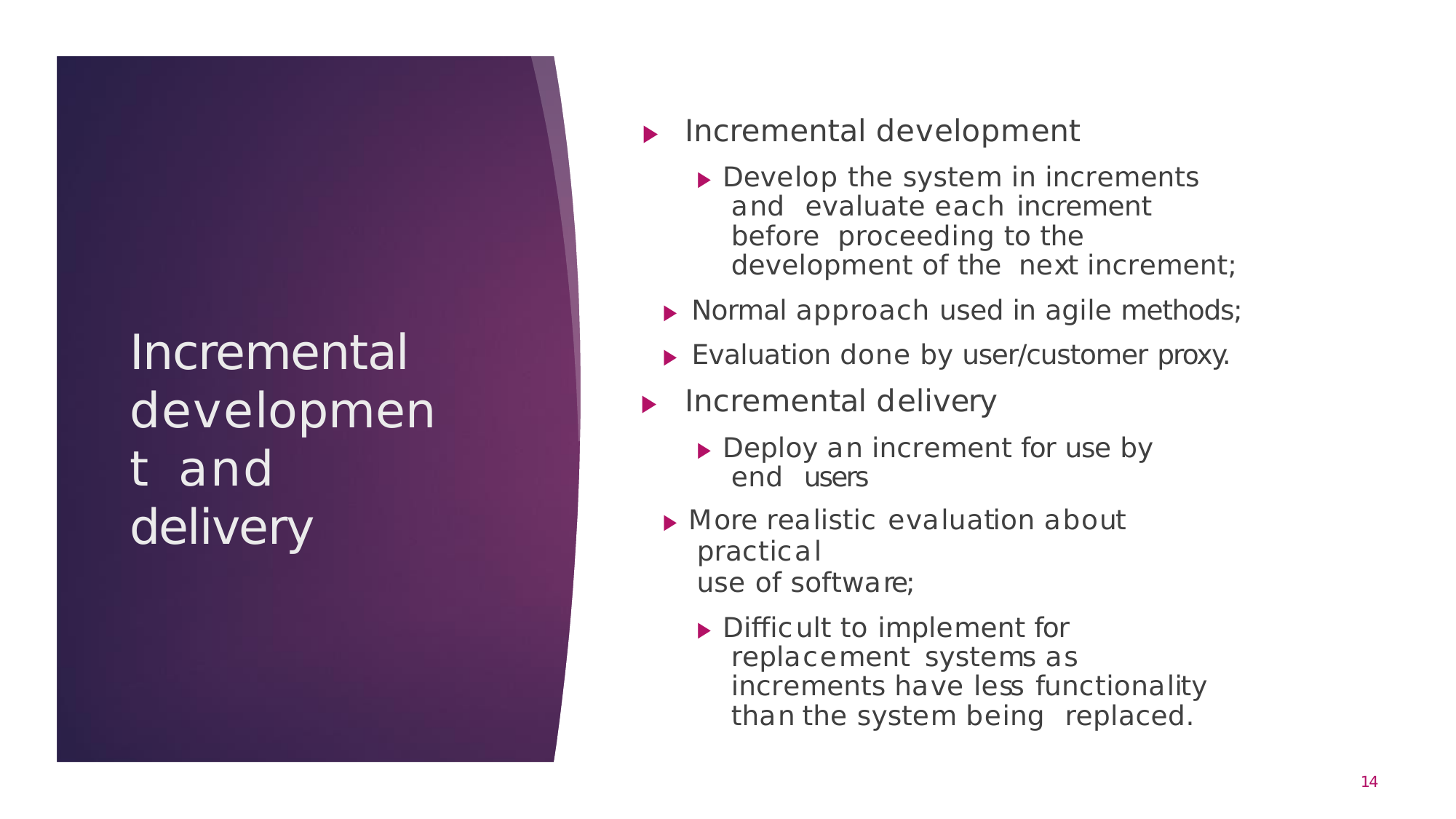

▶	Incremental development
▶  Develop the system in increments and  evaluate each increment before  proceeding to the development of the  next increment;
▶ Normal approach used in agile methods;
▶ Evaluation done by user/customer proxy.
▶	Incremental delivery
▶  Deploy an increment for use by end  users
▶  More realistic evaluation about practical
use of software;
▶  Difficult to implement for replacement  systems as increments have less  functionality than the system being  replaced.
Incremental  development  and delivery
14